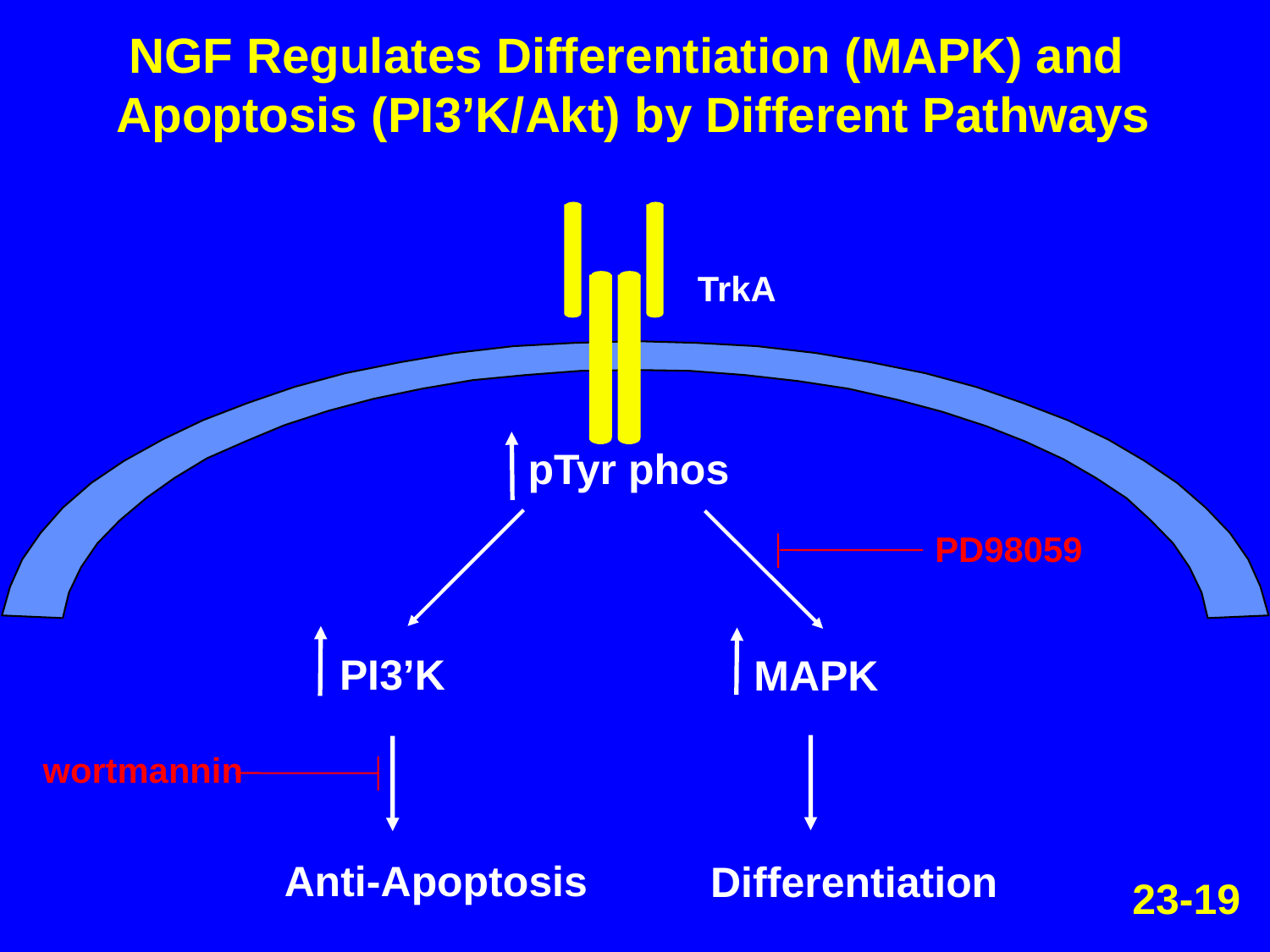

NGF Regulates Differentiation (MAPK) and
Apoptosis (PI3’K/Akt) by Different Pathways

TrkA

pTyr phos

PD98059

PI3’K
MAPK

wortmannin

Anti-Apoptosis
 Differentiation
23-19